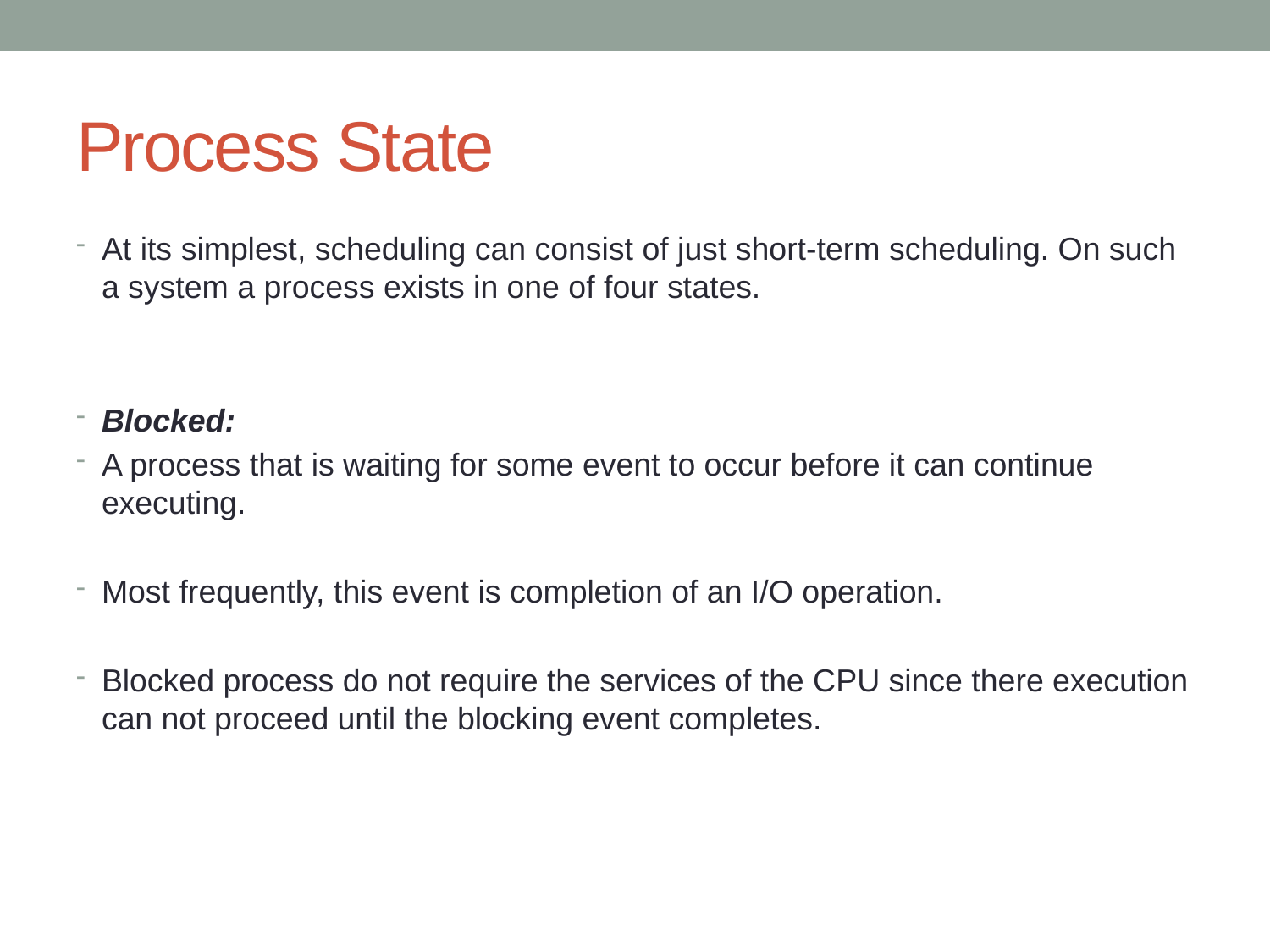

# Process State
At its simplest, scheduling can consist of just short-term scheduling. On such a system a process exists in one of four states.

Blocked:
A process that is waiting for some event to occur before it can continue executing.

Most frequently, this event is completion of an I/O operation.

Blocked process do not require the services of the CPU since there execution can not proceed until the blocking event completes.